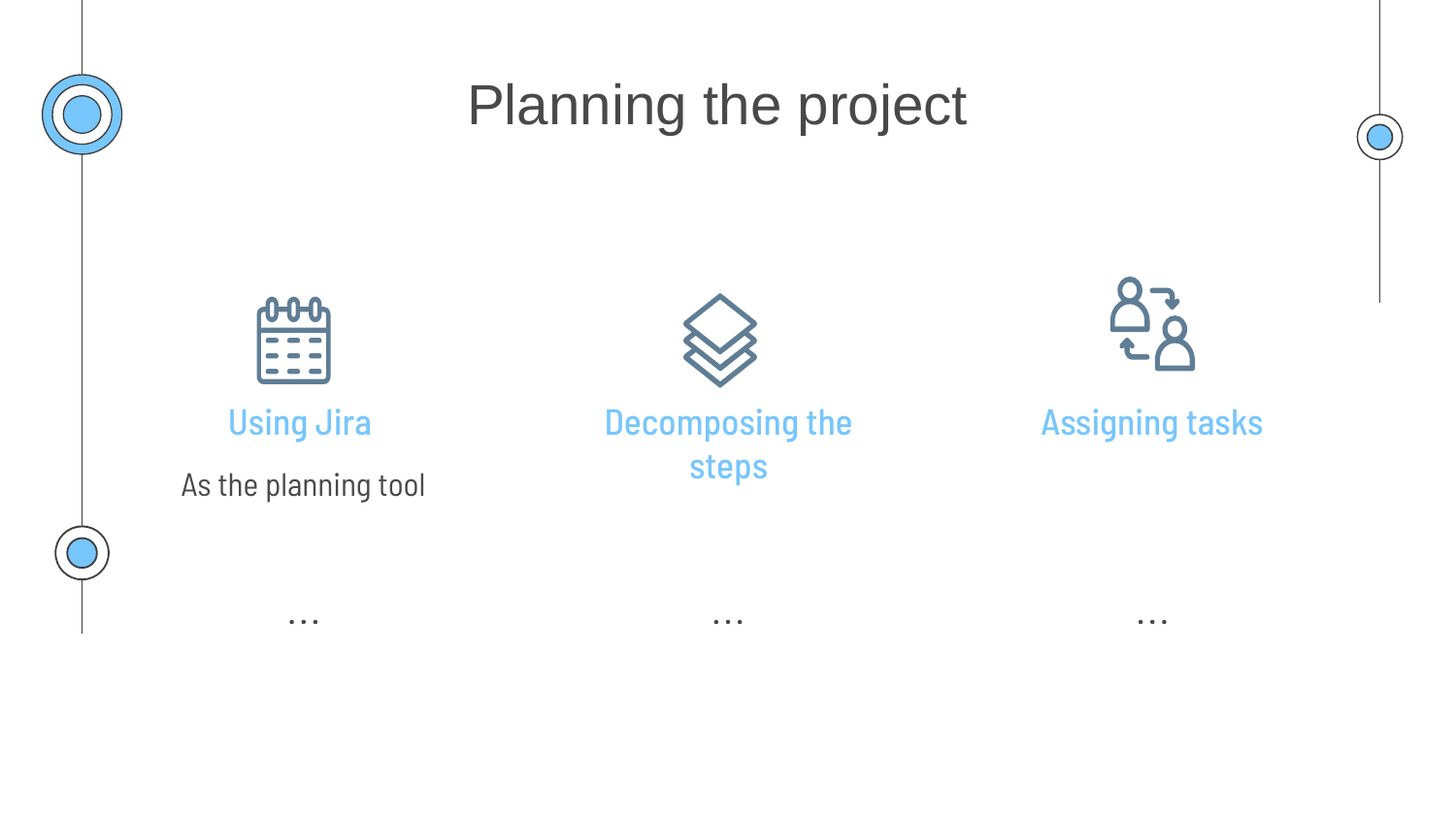

# Planning the project

Using Jira
Decomposing the steps
Assigning tasks
As the planning tool